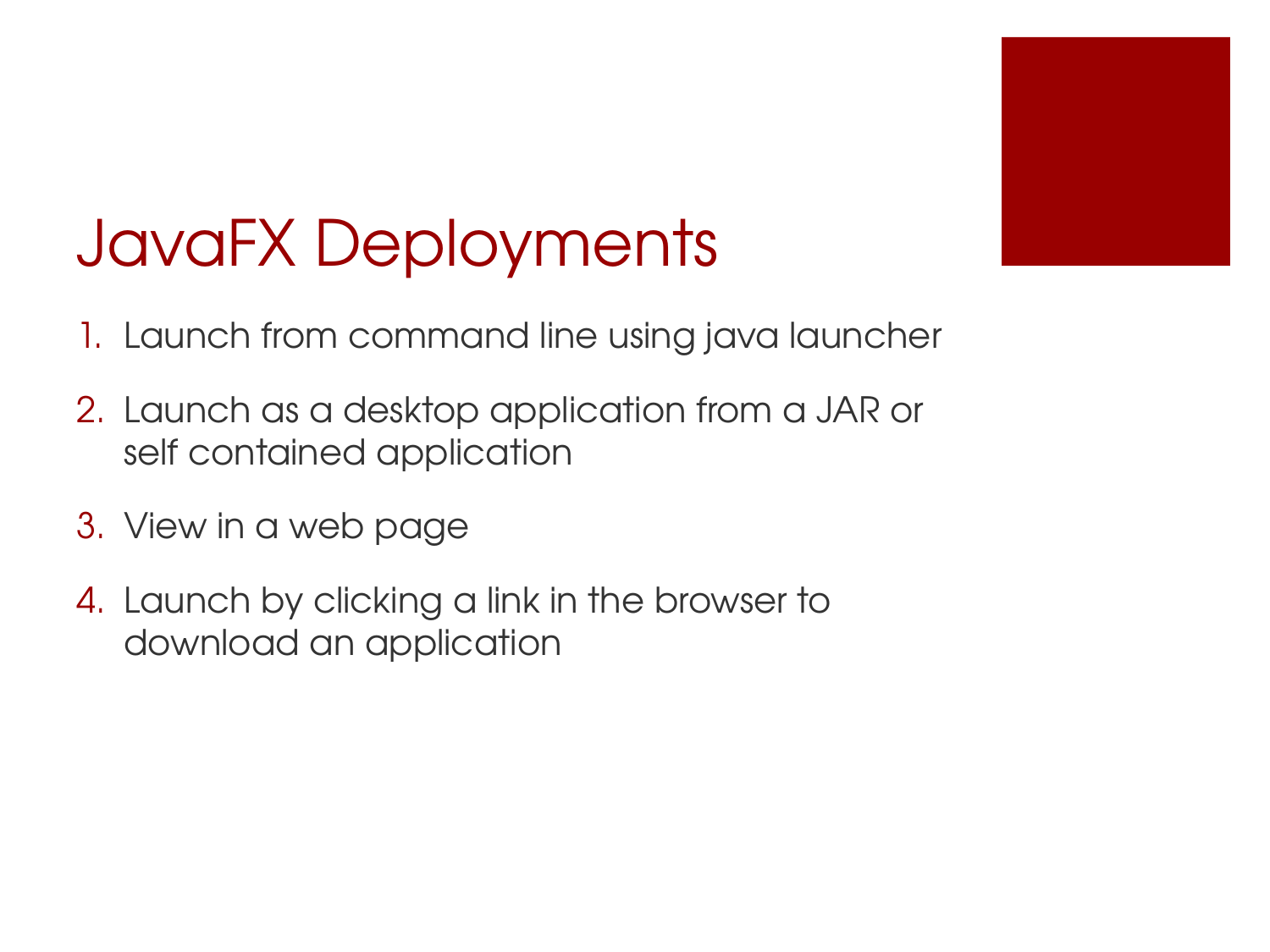

# JavaFX Deployments
Launch from command line using java launcher
Launch as a desktop application from a JAR or self contained application
View in a web page
Launch by clicking a link in the browser to download an application